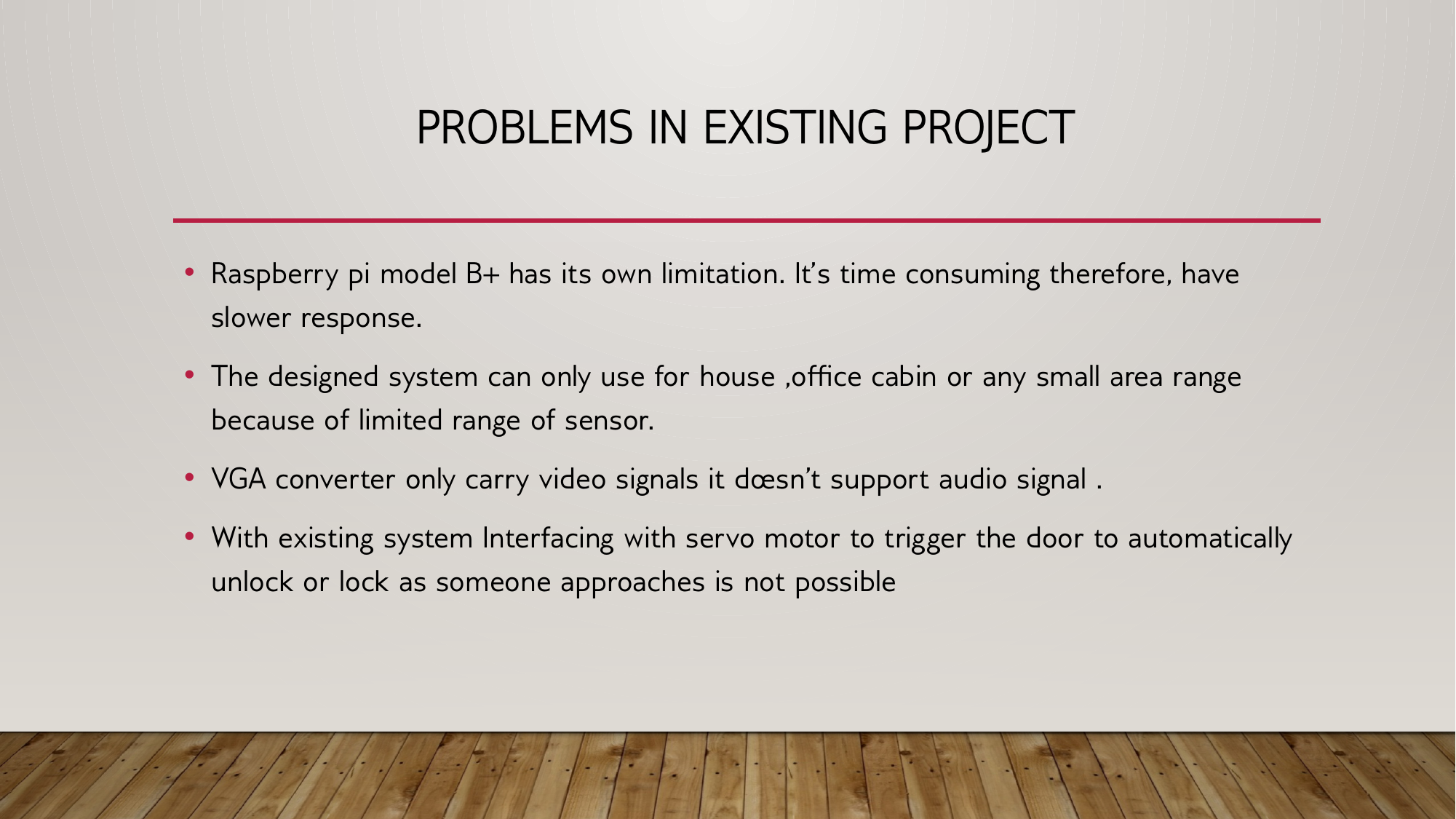

# PROBLEMS IN EXISTING PROJECT
Raspberry pi model B+ has its own limitation. It’s time consuming therefore, have slower response.
The designed system can only use for house ,office cabin or any small area range because of limited range of sensor.
VGA converter only carry video signals it doesn’t support audio signal .
With existing system Interfacing with servo motor to trigger the door to automatically unlock or lock as someone approaches is not possible